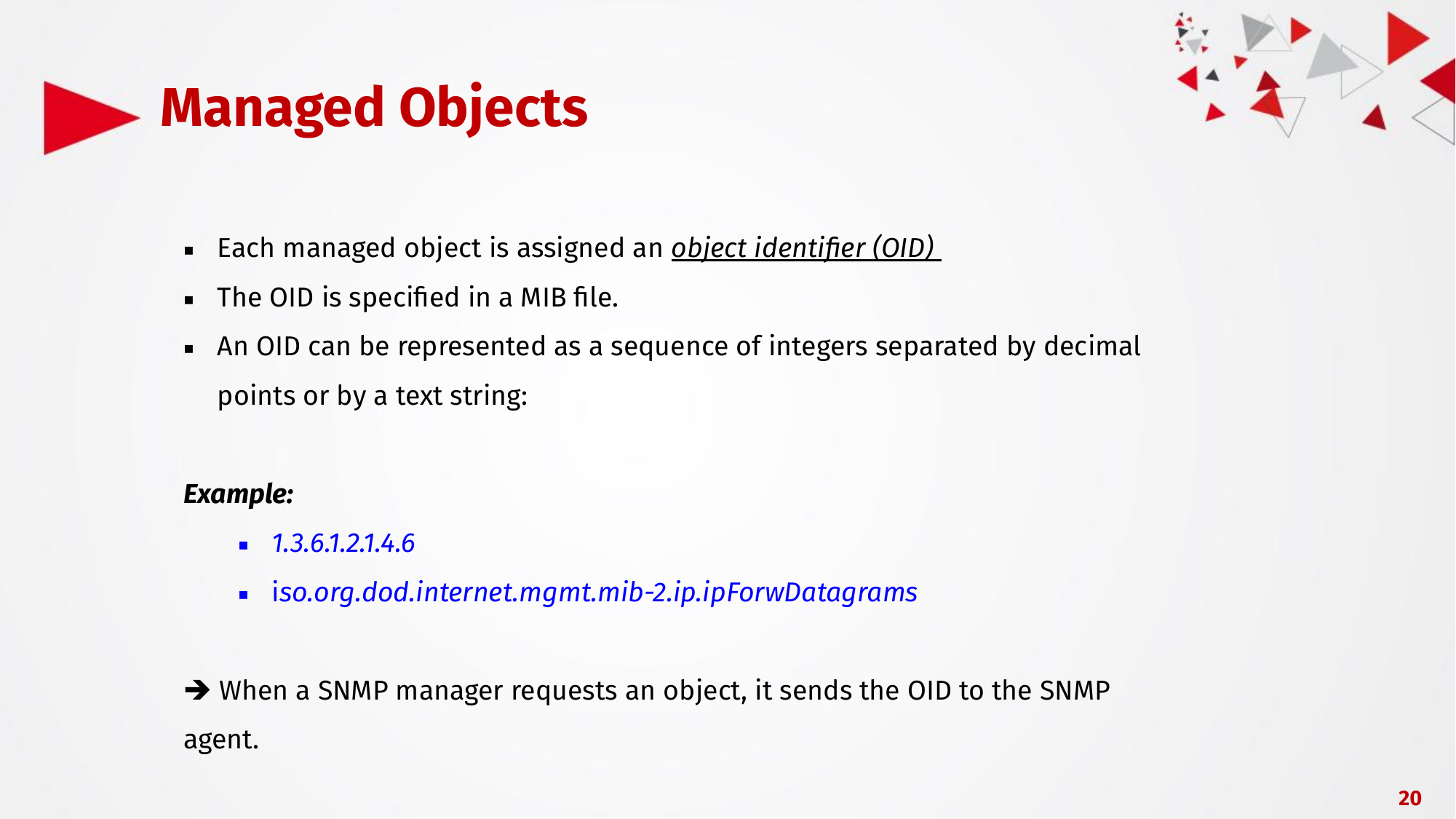

# Managed Objects
Each managed object is assigned an object identifier (OID)
The OID is specified in a MIB file.
An OID can be represented as a sequence of integers separated by decimal points or by a text string:

Example:
1.3.6.1.2.1.4.6
iso.org.dod.internet.mgmt.mib-2.ip.ipForwDatagrams

🡺 When a SNMP manager requests an object, it sends the OID to the SNMP agent.
20